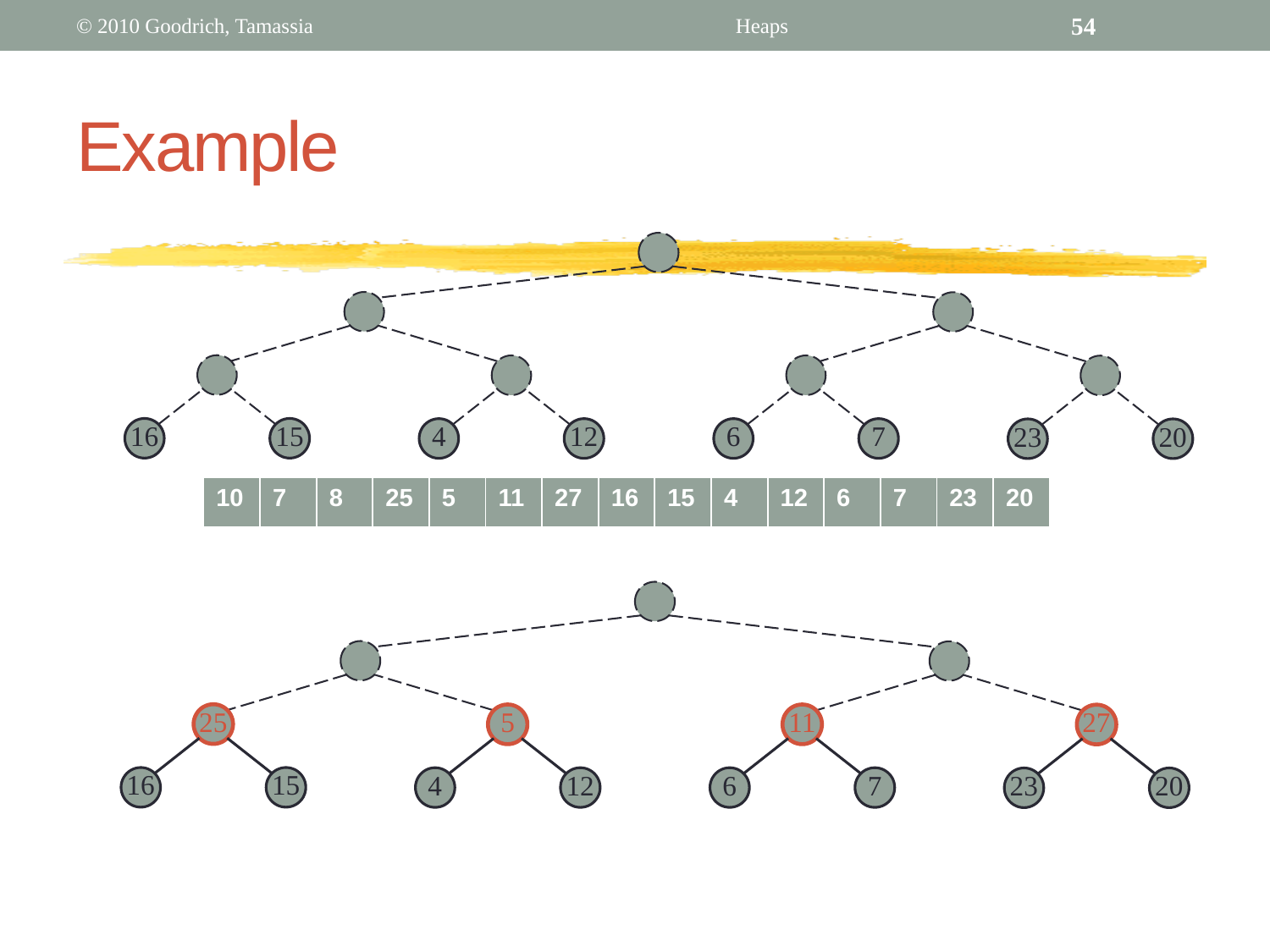

© 2010 Goodrich, Tamassia
Heaps
54
# Example

16
15
4
12
6
7
23
20
| 10 | 7 | 8 | 25 | 5 | 11 | 27 | 16 | 15 | 4 | 12 | 6 | 7 | 23 | 20 |
| --- | --- | --- | --- | --- | --- | --- | --- | --- | --- | --- | --- | --- | --- | --- |

25
5
11
27
16
15
4
12
6
7
23
20